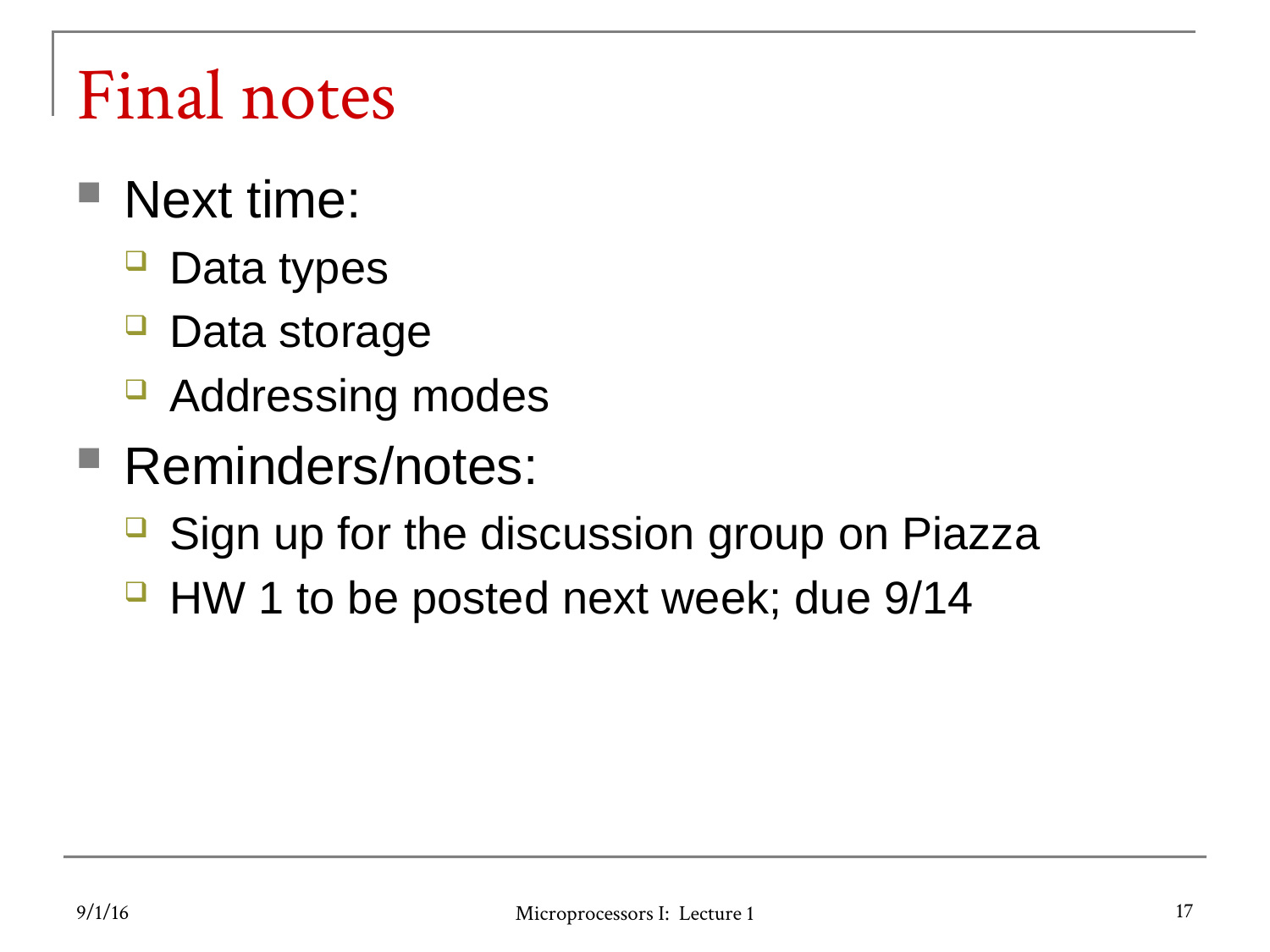

# Final notes
Next time:
Data types
Data storage
Addressing modes
Reminders/notes:
Sign up for the discussion group on Piazza
HW 1 to be posted next week; due 9/14

9/1/16
17
Microprocessors I:  Lecture 1